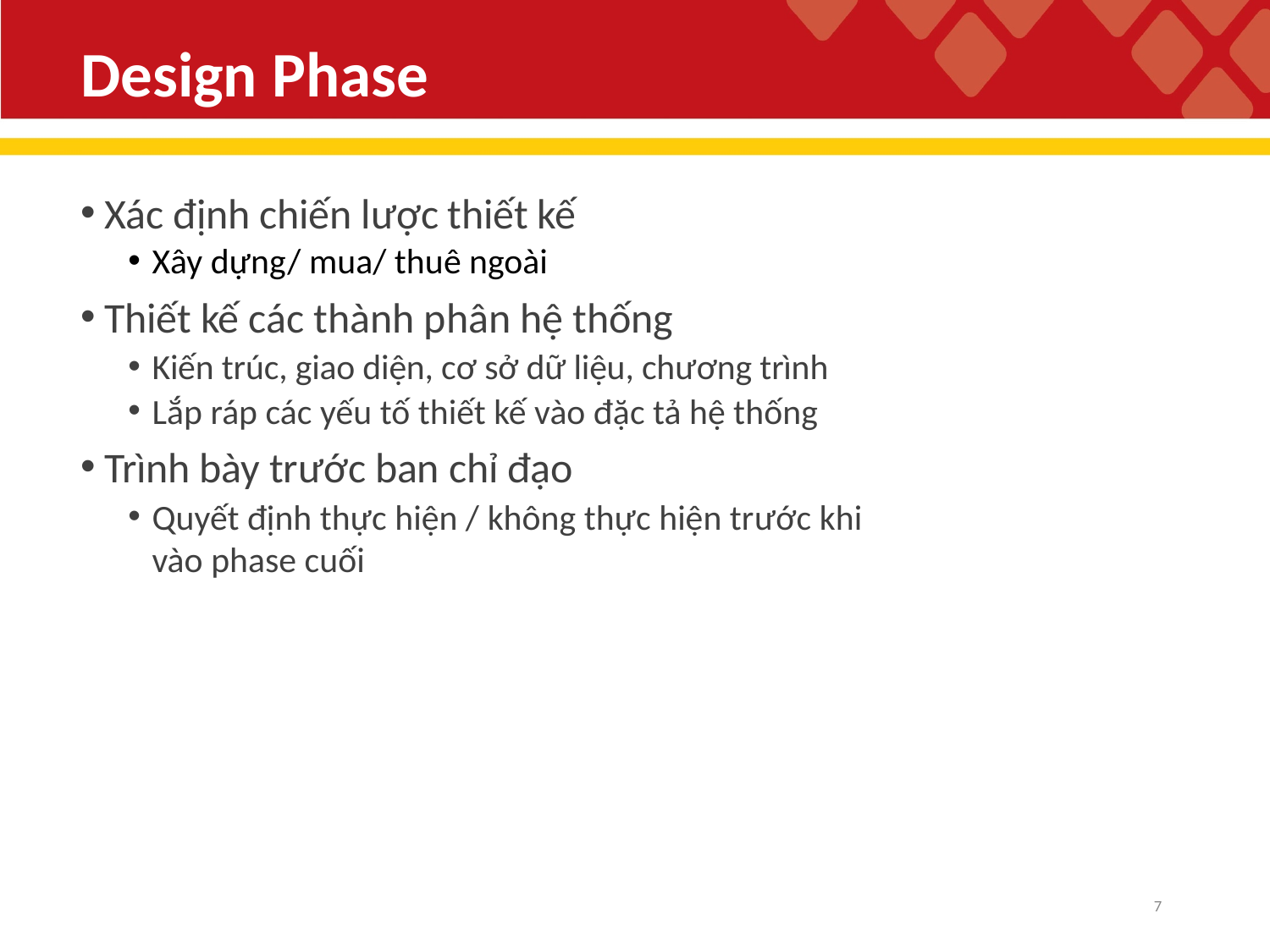

# Design Phase
Xác định chiến lược thiết kế
Xây dựng/ mua/ thuê ngoài
Thiết kế các thành phân hệ thống
Kiến trúc, giao diện, cơ sở dữ liệu, chương trình
Lắp ráp các yếu tố thiết kế vào đặc tả hệ thống
Trình bày trước ban chỉ đạo
Quyết định thực hiện / không thực hiện trước khi vào phase cuối
7